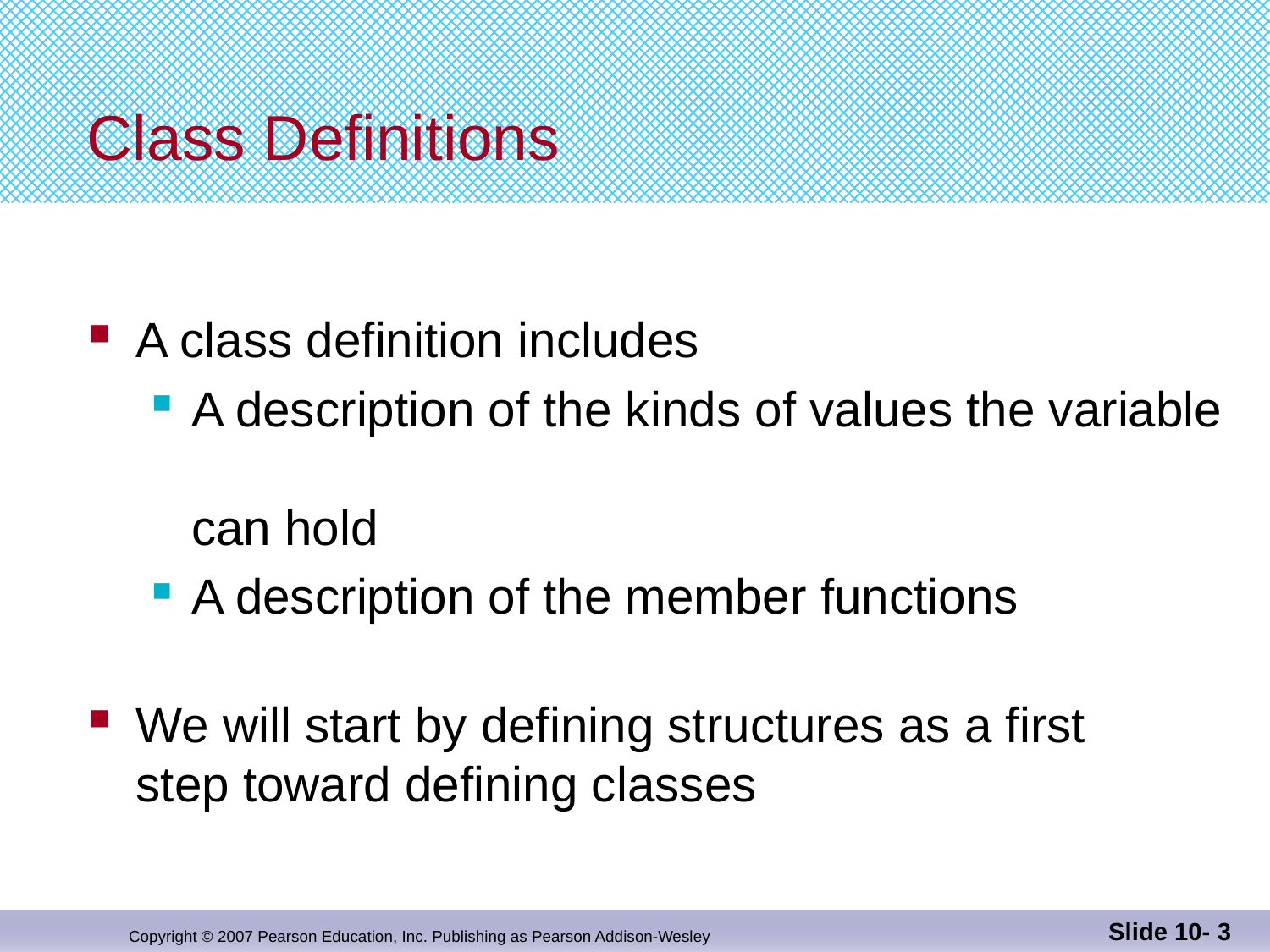

# Class Definitions

A class definition includes
A description of the kinds of values the variable
can hold
A description of the member functions
We will start by defining structures as a first
step toward defining classes
Slide 10- 3